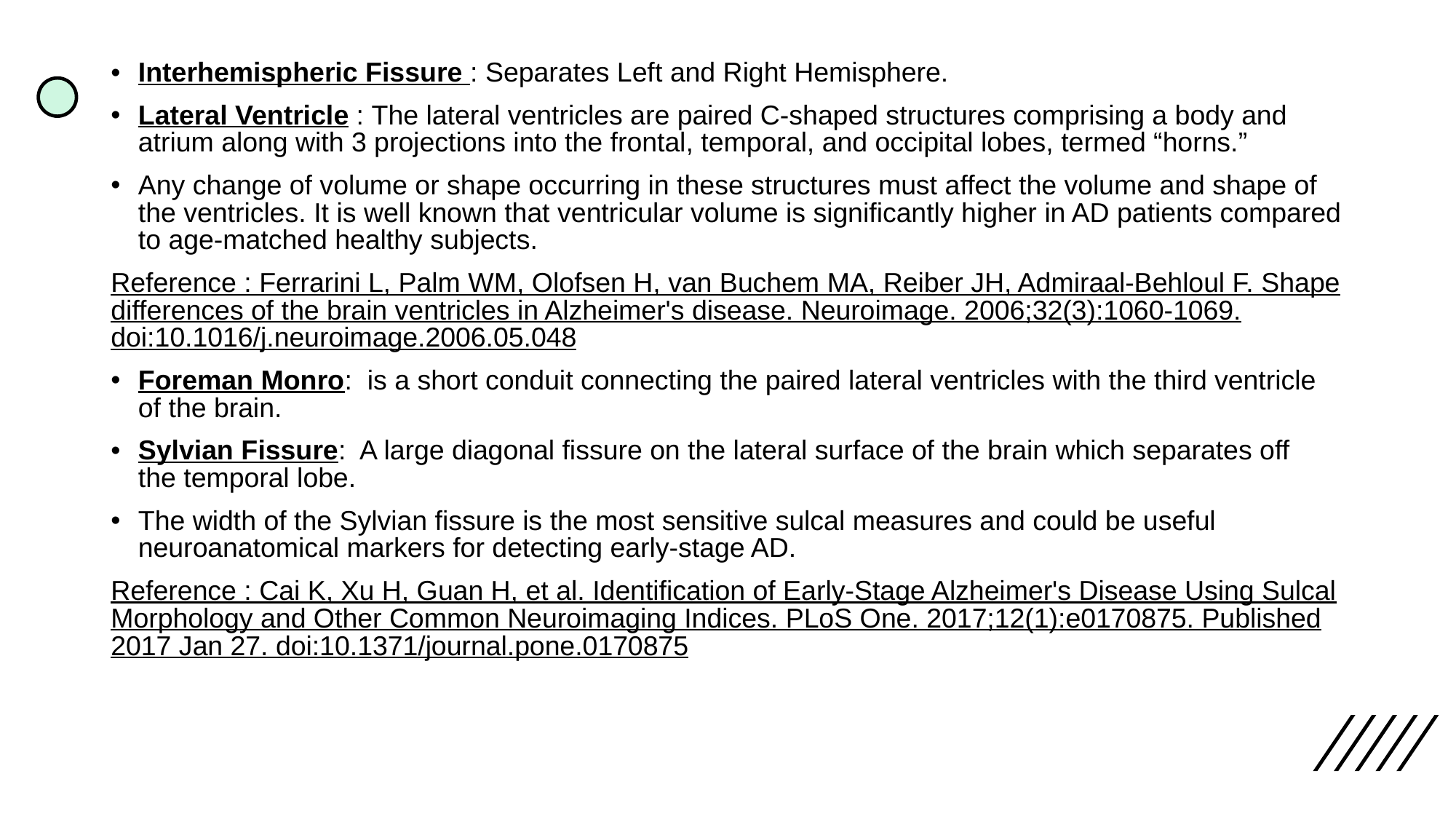

Interhemispheric Fissure : Separates Left and Right Hemisphere.
Lateral Ventricle : The lateral ventricles are paired C-shaped structures comprising a body and atrium along with 3 projections into the frontal, temporal, and occipital lobes, termed “horns.”
Any change of volume or shape occurring in these structures must affect the volume and shape of the ventricles. It is well known that ventricular volume is significantly higher in AD patients compared to age-matched healthy subjects.
Reference : Ferrarini L, Palm WM, Olofsen H, van Buchem MA, Reiber JH, Admiraal-Behloul F. Shape differences of the brain ventricles in Alzheimer's disease. Neuroimage. 2006;32(3):1060-1069. doi:10.1016/j.neuroimage.2006.05.048
Foreman Monro:  is a short conduit connecting the paired lateral ventricles with the third ventricle of the brain.
Sylvian Fissure:  A large diagonal fissure on the lateral surface of the brain which separates off the temporal lobe.
The width of the Sylvian fissure is the most sensitive sulcal measures and could be useful neuroanatomical markers for detecting early-stage AD.
Reference : Cai K, Xu H, Guan H, et al. Identification of Early-Stage Alzheimer's Disease Using Sulcal Morphology and Other Common Neuroimaging Indices. PLoS One. 2017;12(1):e0170875. Published 2017 Jan 27. doi:10.1371/journal.pone.0170875